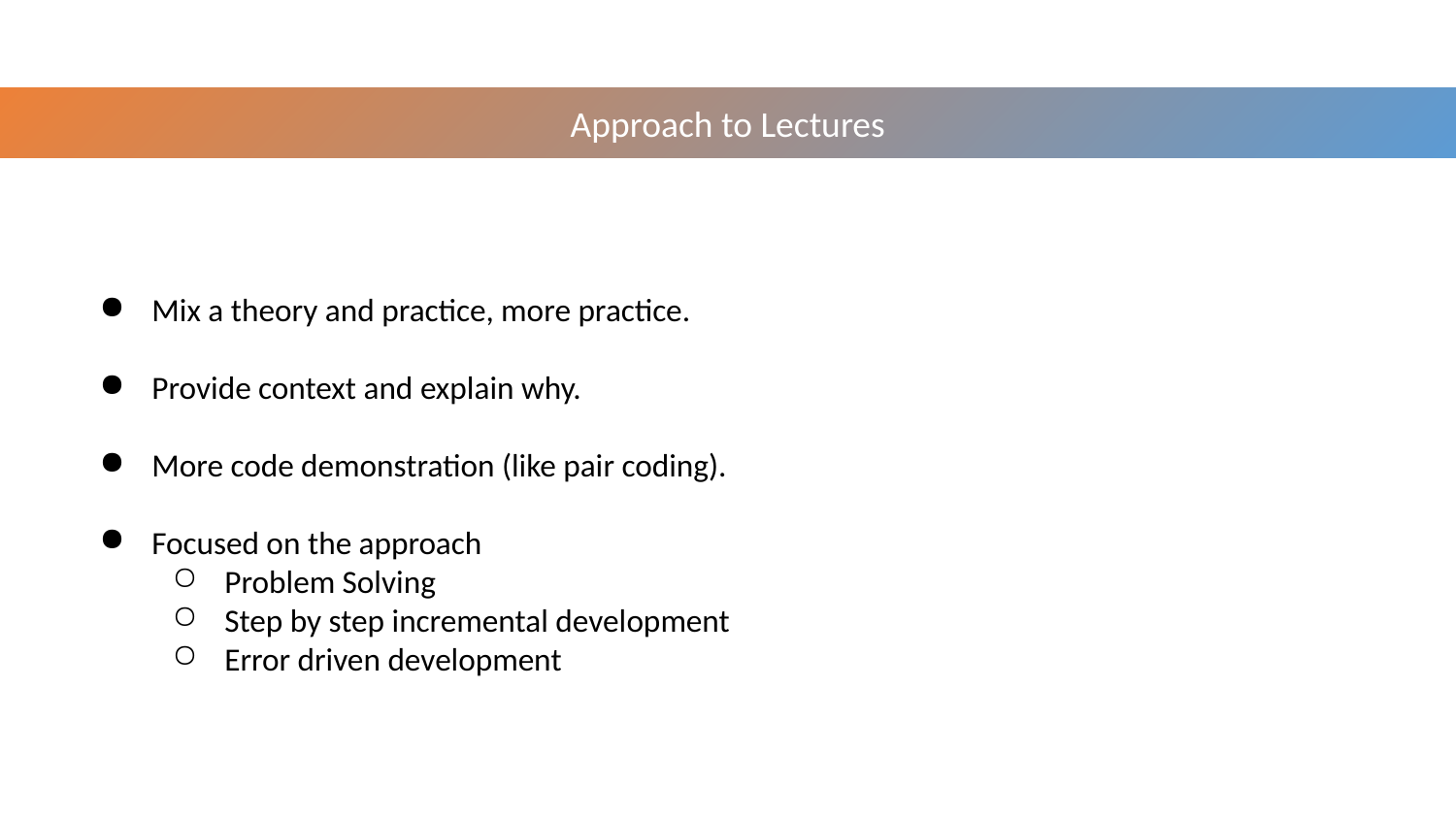

Approach to Lectures

Mix a theory and practice, more practice.

Provide context and explain why.

More code demonstration (like pair coding).

Focused on the approach
Problem Solving
Step by step incremental development
Error driven development